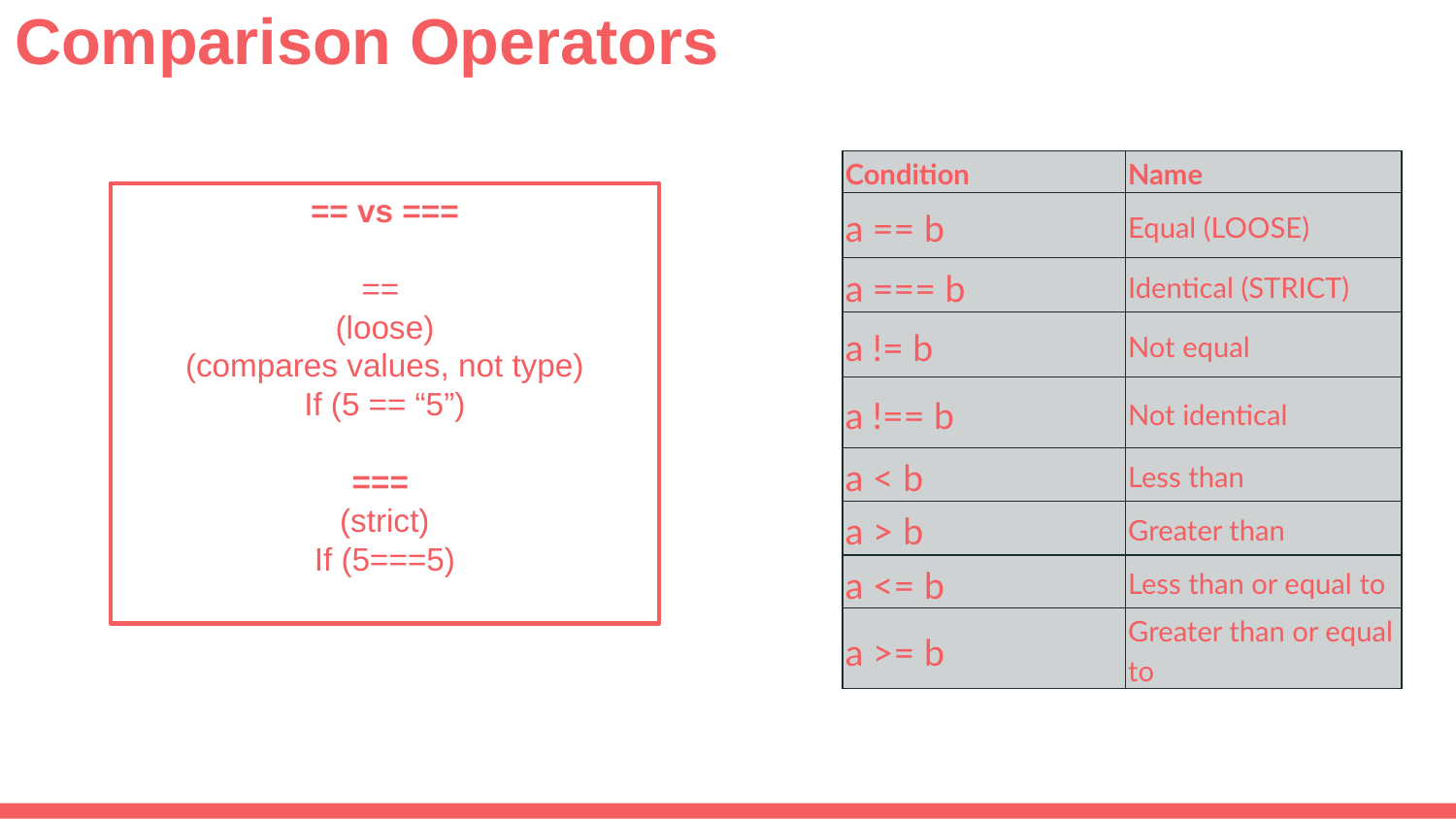

# Comparison Operators
| Condition | Name |
| --- | --- |
| a == b | Equal (LOOSE) |
| a === b | Identical (STRICT) |
| a != b | Not equal |
| a !== b | Not identical |
| a < b | Less than |
| a > b | Greater than |
| a <= b | Less than or equal to |
| a >= b | Greater than or equal to |
== vs ===

==
(loose)
(compares values, not type)
If (5 == “5”)

===
(strict)
If (5===5)